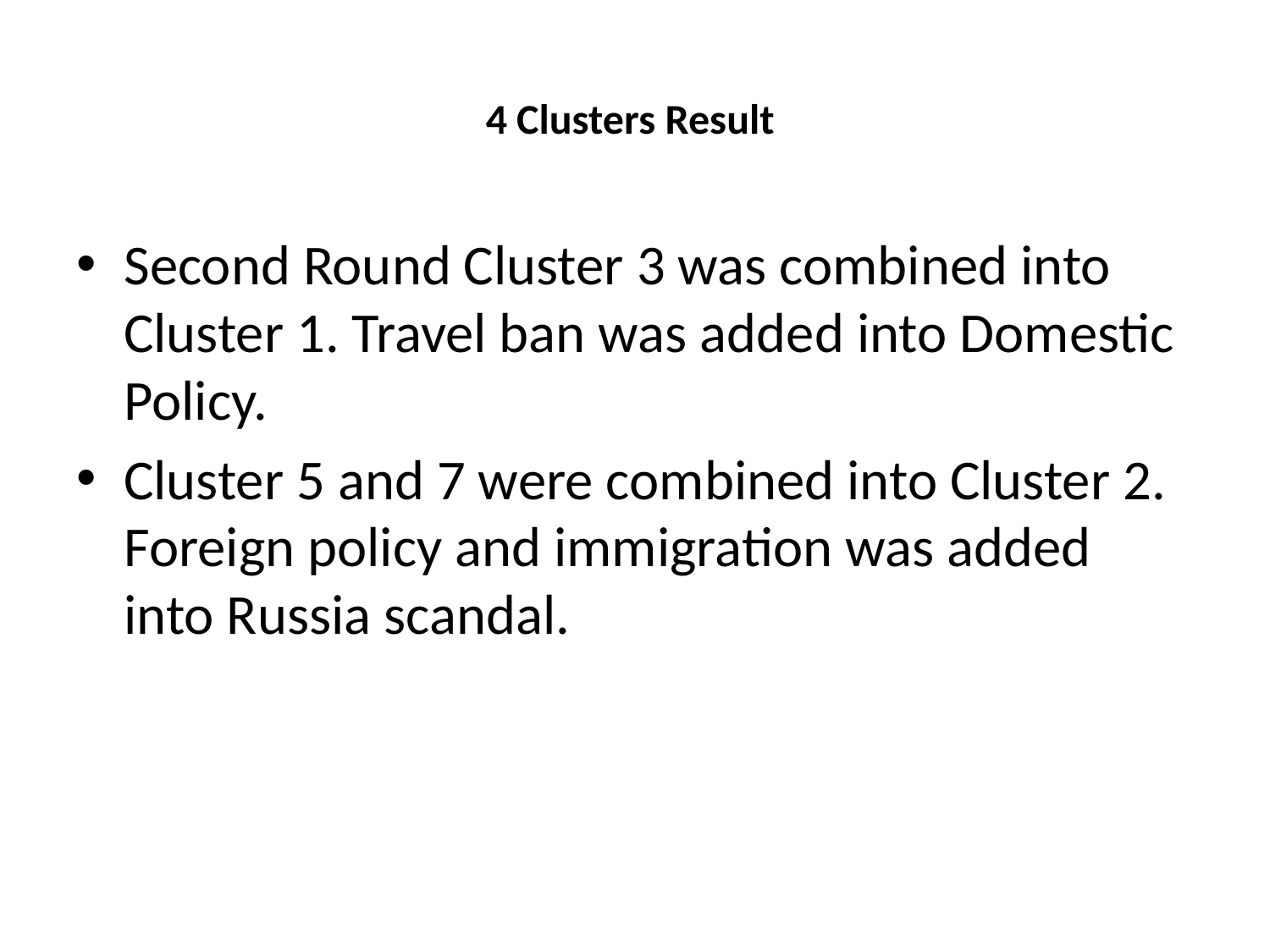

# 4 Clusters Result

Second Round Cluster 3 was combined into Cluster 1. Travel ban was added into Domestic Policy.
Cluster 5 and 7 were combined into Cluster 2. Foreign policy and immigration was added into Russia scandal.